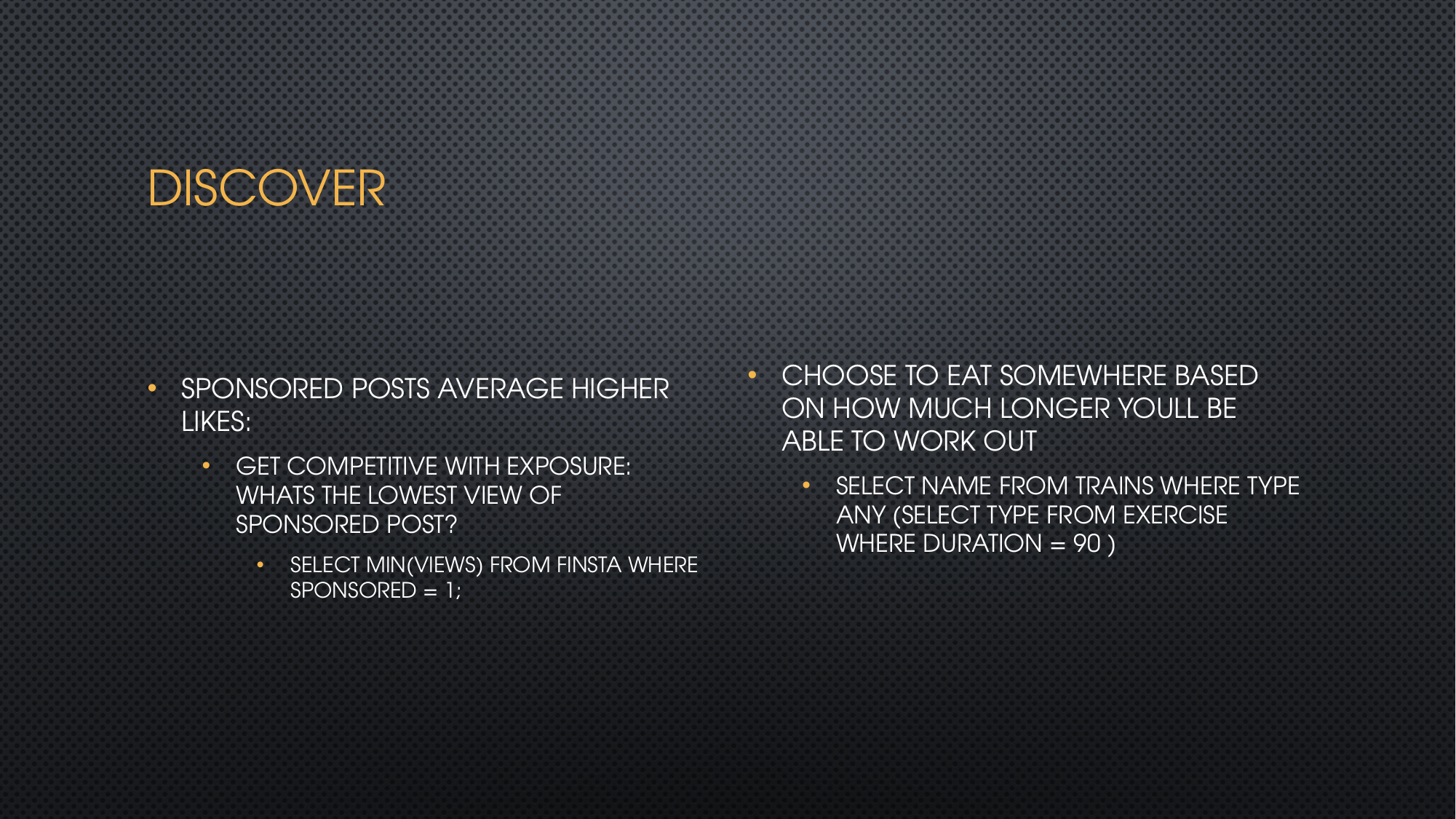

# Discover
Sponsored posts average higher likes:
Get competitive with exposure: whats the lowest view of sponsored post?
Select min(Views) from finsta where Sponsored = 1;
Choose to eat somewhere based on how much longer youll be able to work out
Select Name from trains where type Any (select Type from exercise where Duration = 90 )